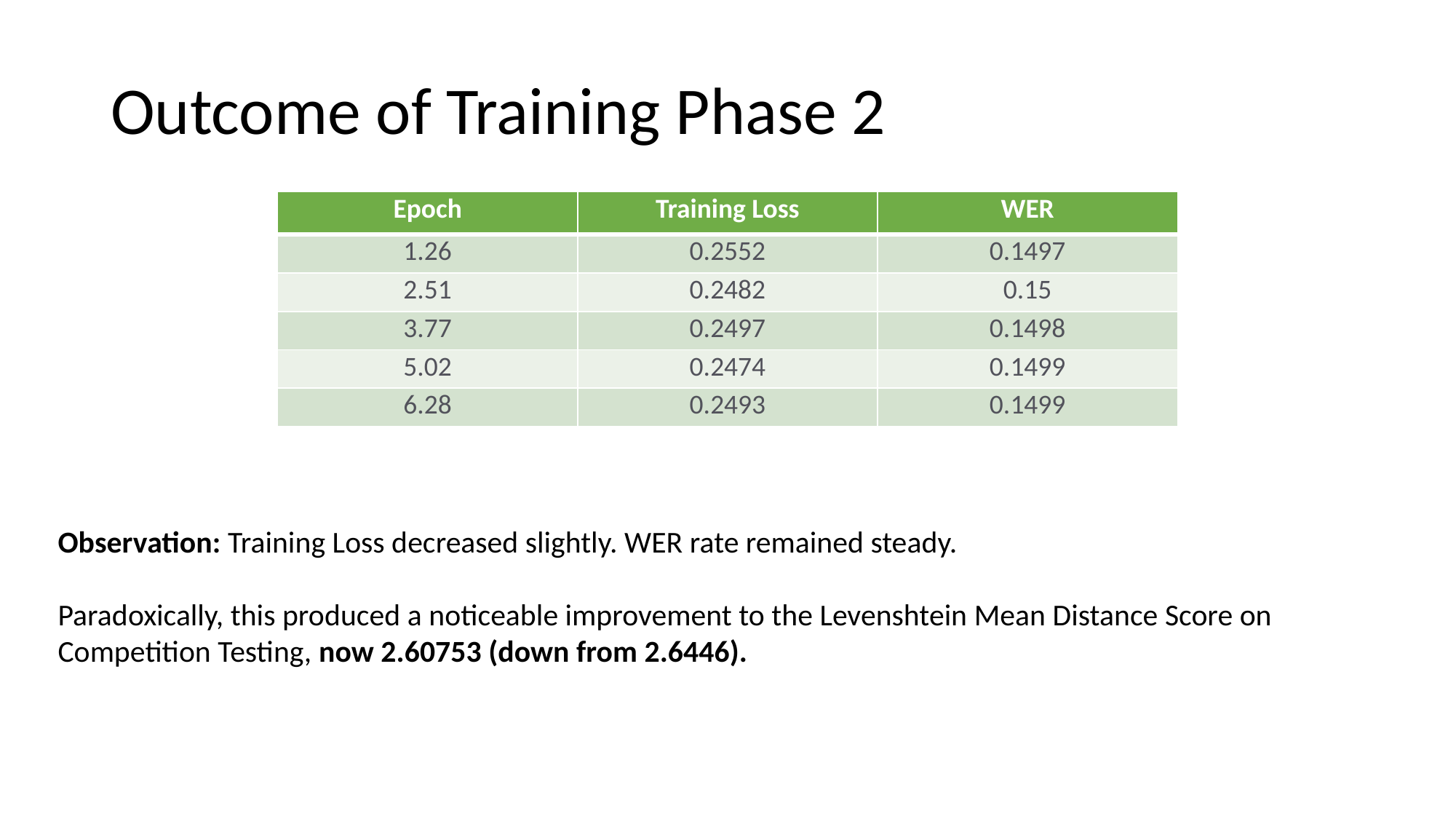

# Outcome of Training Phase 2
| Epoch | Training Loss | WER |
| --- | --- | --- |
| 1.26 | 0.2552 | 0.1497 |
| 2.51 | 0.2482 | 0.15 |
| 3.77 | 0.2497 | 0.1498 |
| 5.02 | 0.2474 | 0.1499 |
| 6.28 | 0.2493 | 0.1499 |
Observation: Training Loss decreased slightly. WER rate remained steady.

Paradoxically, this produced a noticeable improvement to the Levenshtein Mean Distance Score on Competition Testing, now 2.60753 (down from 2.6446).